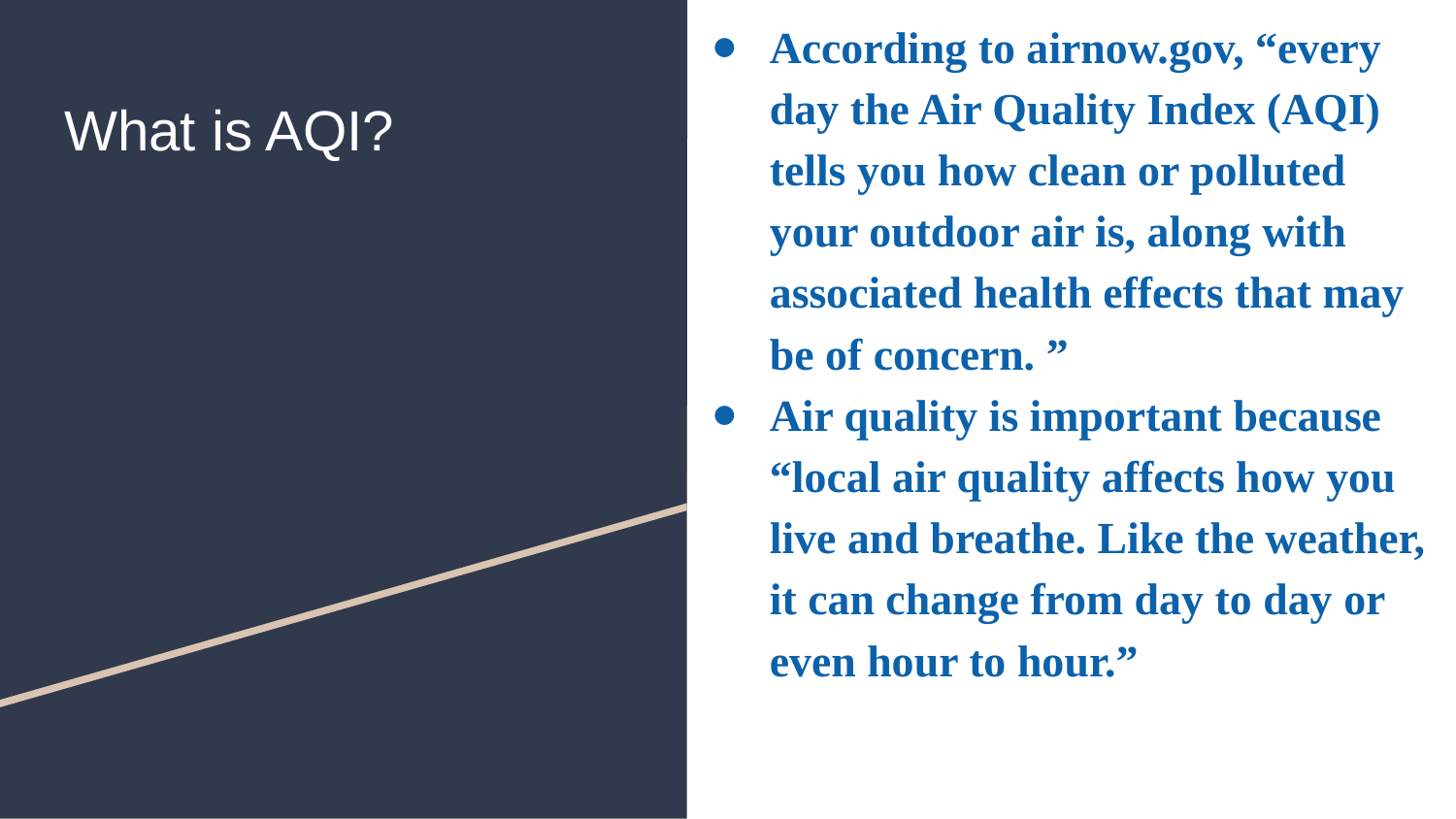

According to airnow.gov, “every day the Air Quality Index (AQI) tells you how clean or polluted your outdoor air is, along with associated health effects that may be of concern. ”
Air quality is important because “local air quality affects how you live and breathe. Like the weather, it can change from day to day or even hour to hour.”

# What is AQI?